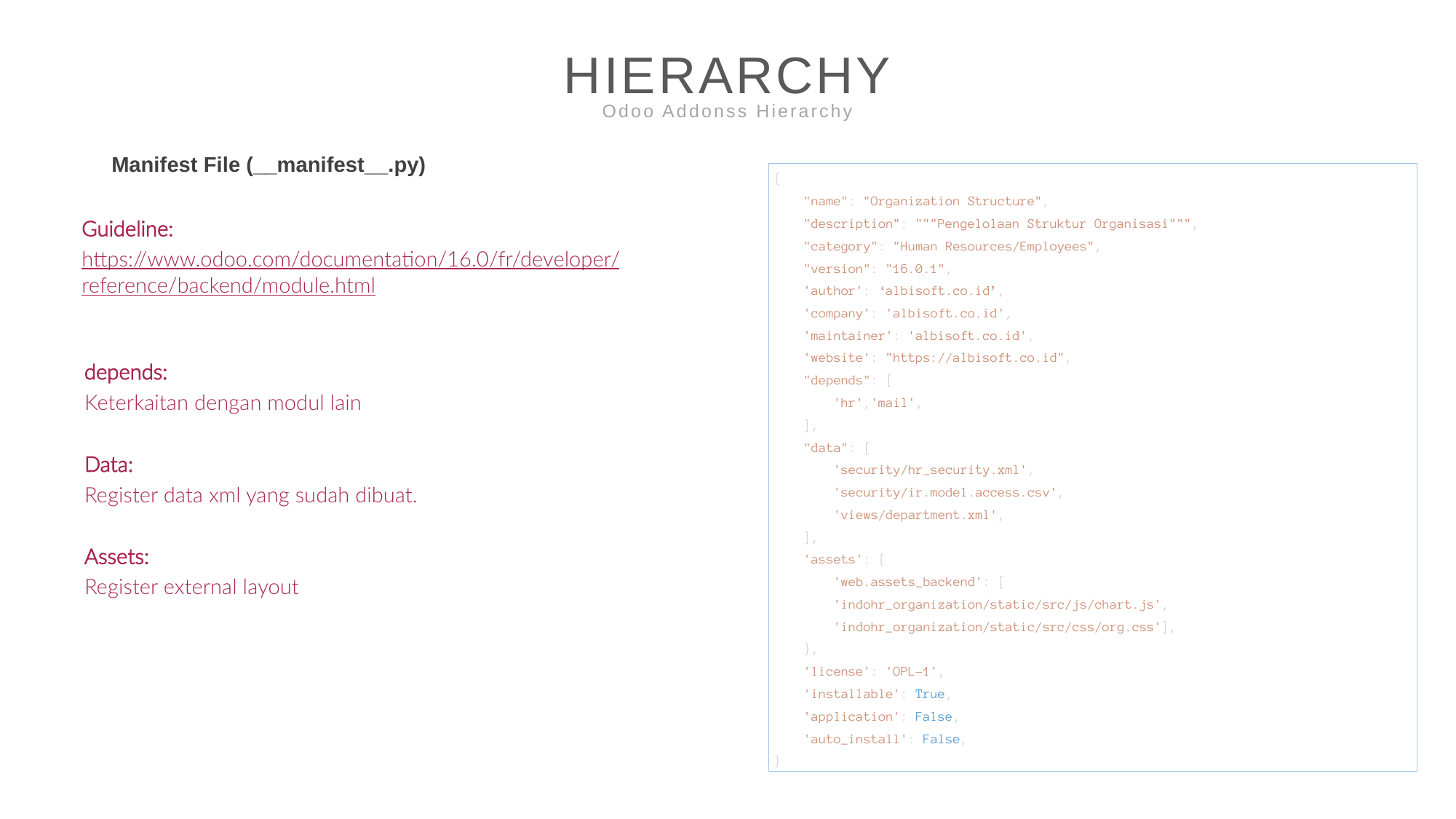

HIERARCHY
Odoo Addonss Hierarchy
Manifest File (__manifest__.py)
{
    "name": "Organization Structure",
    "description": """Pengelolaan Struktur Organisasi""",
    "category": "Human Resources/Employees",
    "version": "16.0.1",
    'author': ‘albisoft.co.id’,
    'company': 'albisoft.co.id',
    'maintainer': 'albisoft.co.id',
    'website': "https://albisoft.co.id",
    "depends": [
        'hr','mail',
    ],
    "data": [
        'security/hr_security.xml',
        'security/ir.model.access.csv',
        'views/department.xml',
    ],
    'assets': {
        'web.assets_backend': [
        'indohr_organization/static/src/js/chart.js',
        'indohr_organization/static/src/css/org.css'],
    },
    'license': 'OPL-1',
    'installable': True,
    'application': False,
    'auto_install': False,
}
Guideline:
https://www.odoo.com/documentation/16.0/fr/developer/reference/backend/module.html
depends:
Keterkaitan dengan modul lain

Data:
Register data xml yang sudah dibuat.

Assets:
Register external layout